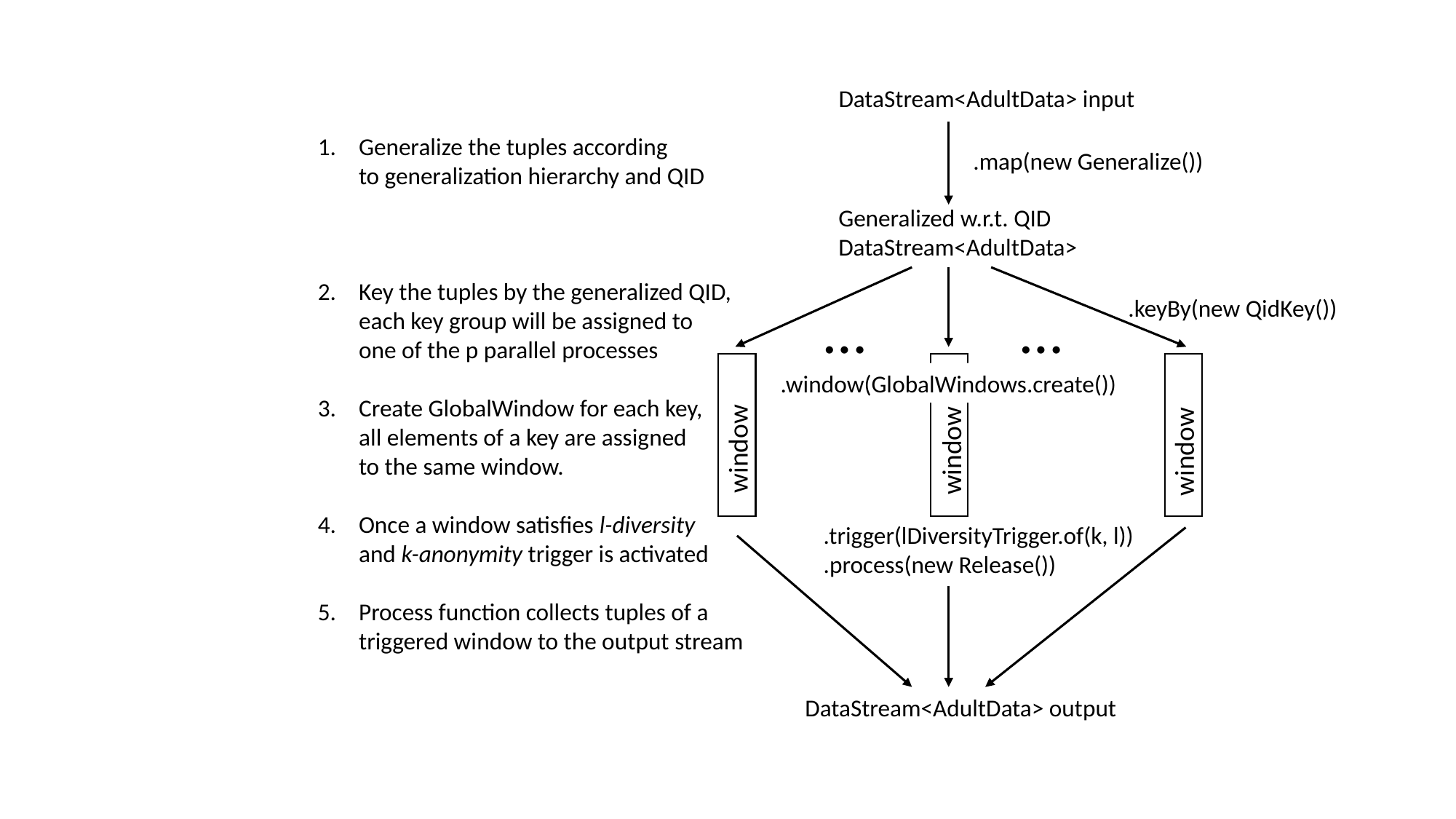

DataStream<AdultData> input
.map(new Generalize())
Generalized w.r.t. QID
DataStream<AdultData>
…
…
.keyBy(new QidKey())

.window(GlobalWindows.create())
DataStream<AdultData> output
.trigger(lDiversityTrigger.of(k, l))
.process(new Release())
Generalize the tuples according
to generalization hierarchy and QID

Key the tuples by the generalized QID,
each key group will be assigned to
one of the p parallel processes

Create GlobalWindow for each key,
all elements of a key are assigned
to the same window.

Once a window satisfies l-diversity
and k-anonymity trigger is activated

Process function collects tuples of a
triggered window to the output stream
window
window
window